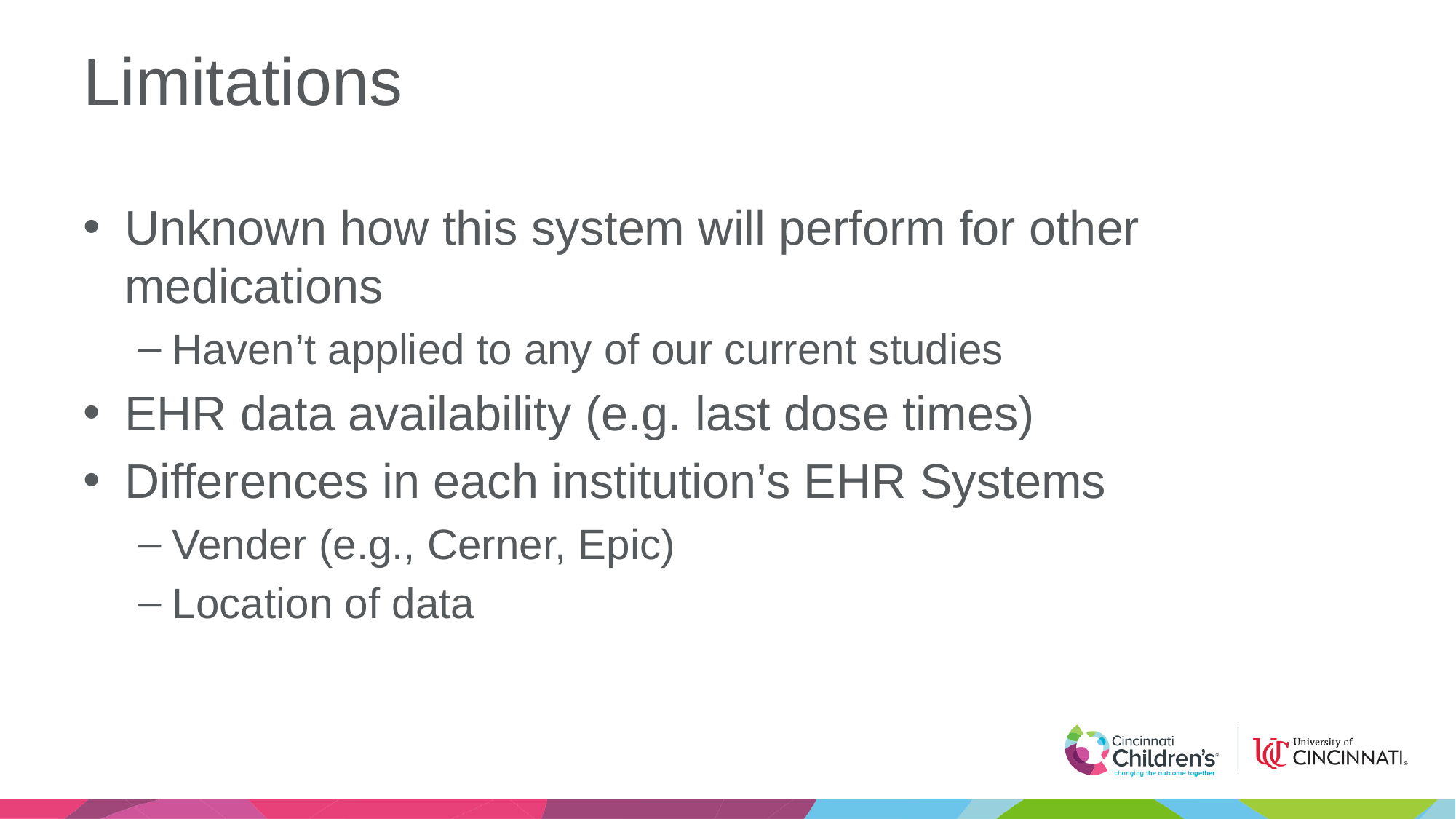

# Limitations
Unknown how this system will perform for other medications
Haven’t applied to any of our current studies
EHR data availability (e.g. last dose times)
Differences in each institution’s EHR Systems
Vender (e.g., Cerner, Epic)
Location of data